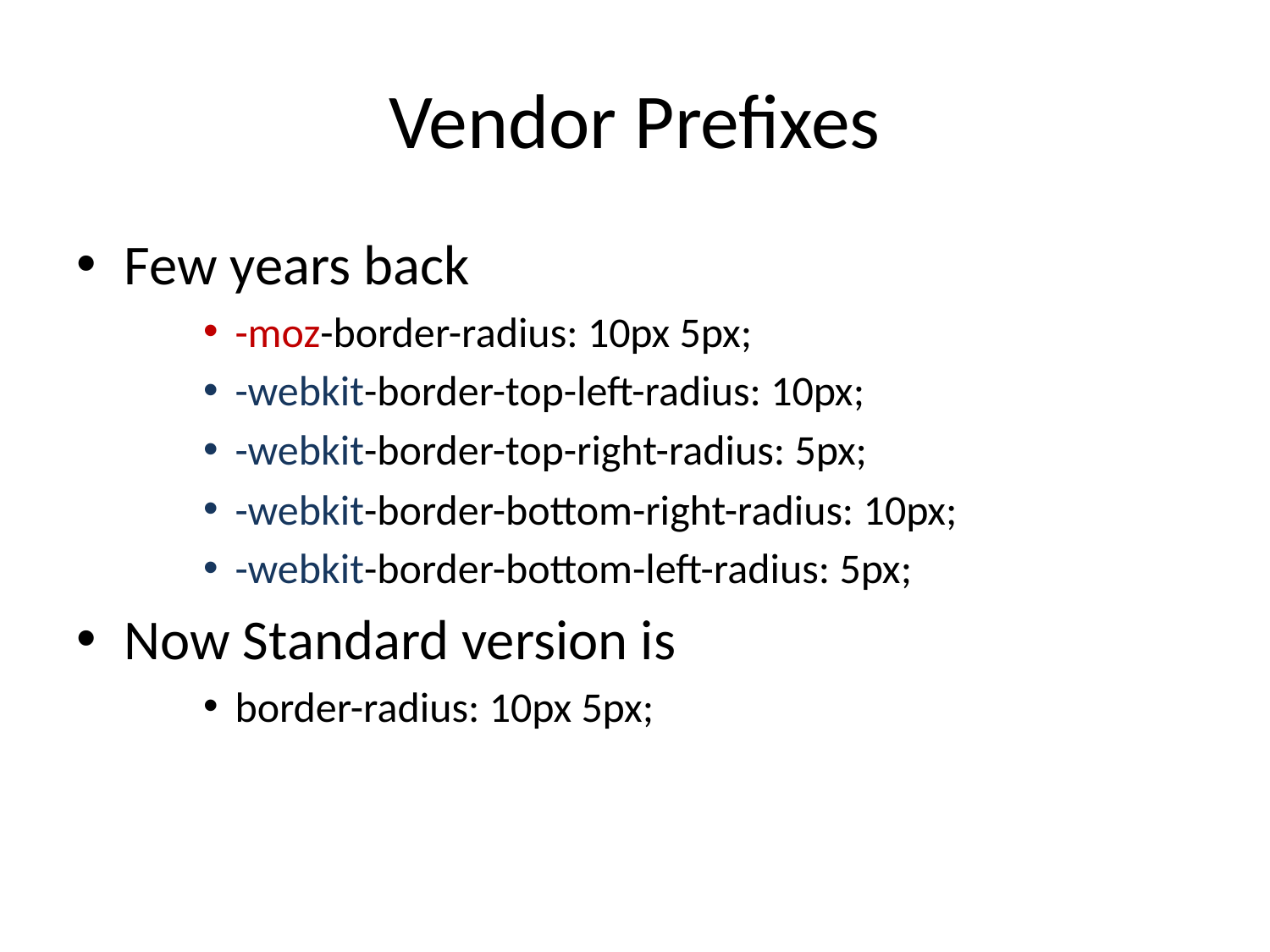

# Vendor Prefixes
Few years back
-moz-border-radius: 10px 5px;
-webkit-border-top-left-radius: 10px;
-webkit-border-top-right-radius: 5px;
-webkit-border-bottom-right-radius: 10px;
-webkit-border-bottom-left-radius: 5px;
Now Standard version is
border-radius: 10px 5px;